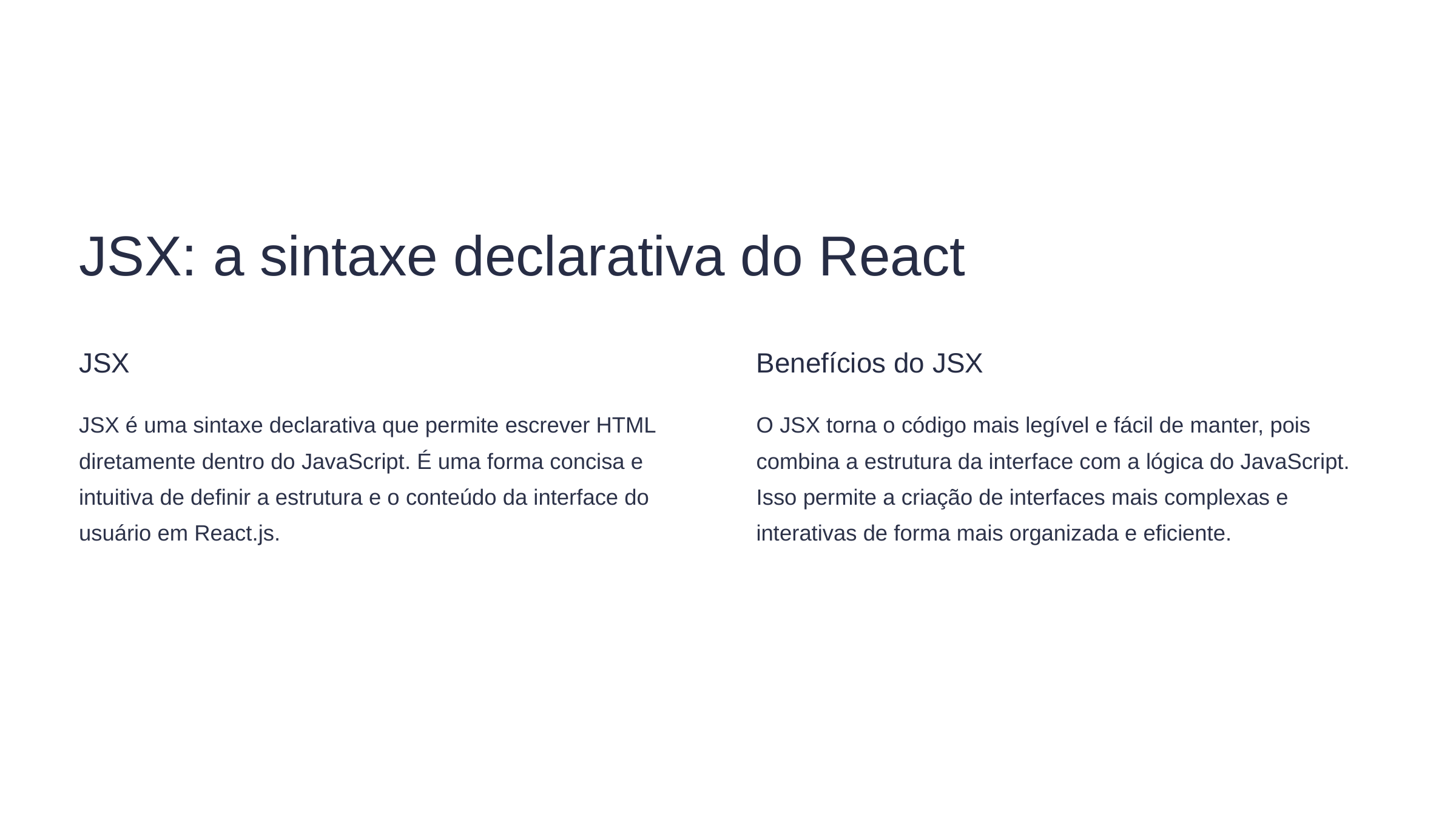

JSX: a sintaxe declarativa do React
JSX
Benefícios do JSX
JSX é uma sintaxe declarativa que permite escrever HTML diretamente dentro do JavaScript. É uma forma concisa e intuitiva de definir a estrutura e o conteúdo da interface do usuário em React.js.
O JSX torna o código mais legível e fácil de manter, pois combina a estrutura da interface com a lógica do JavaScript. Isso permite a criação de interfaces mais complexas e interativas de forma mais organizada e eficiente.